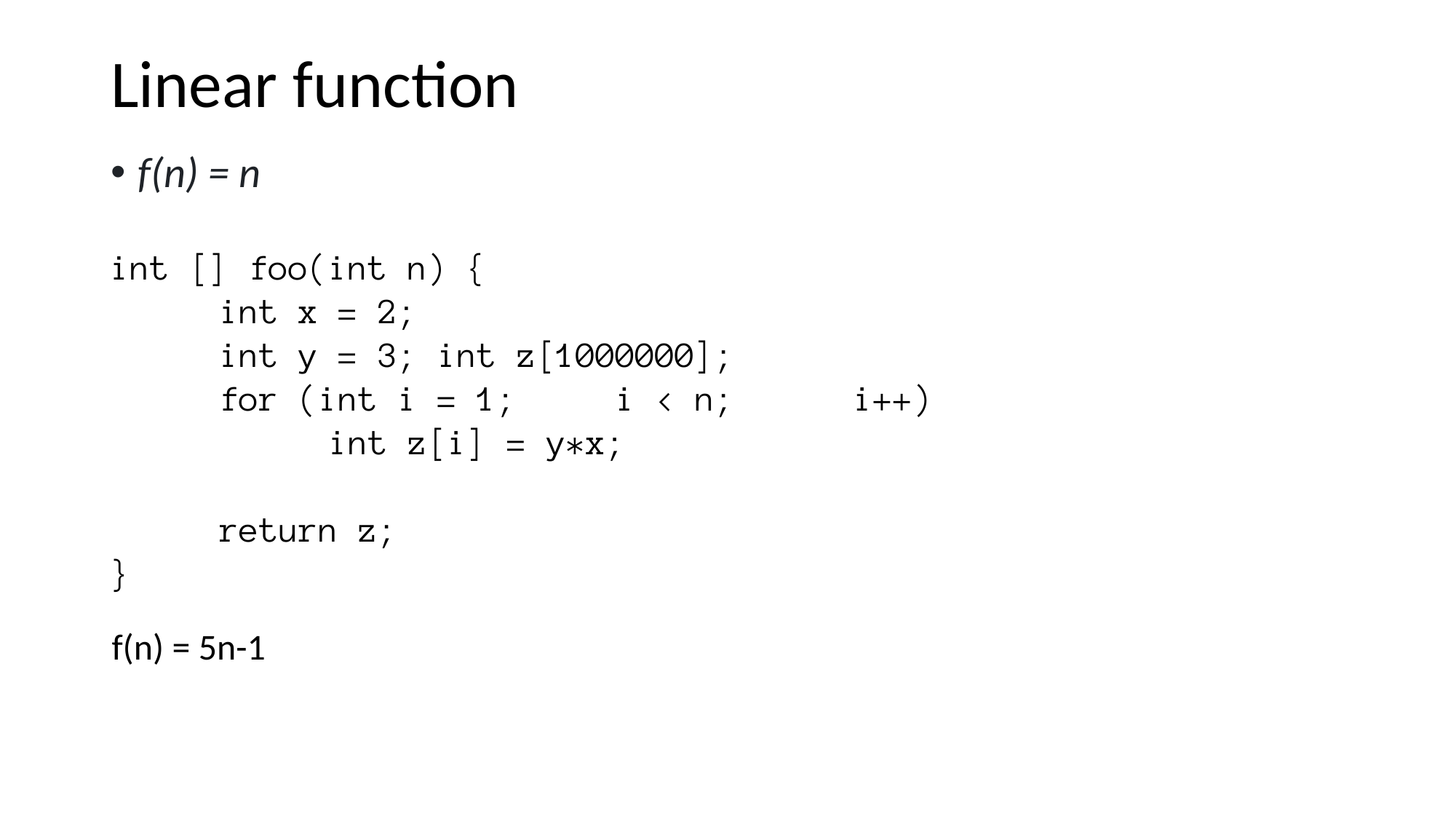

# Linear function
f(n) = n
int [] foo(int n) {
 	int x = 2;
	int y = 3; int z[1000000];
 	for (int i = 1;     i < n;      i++)
 		int z[i] = y*x;

	return z;
}
f(n) = 5n-1